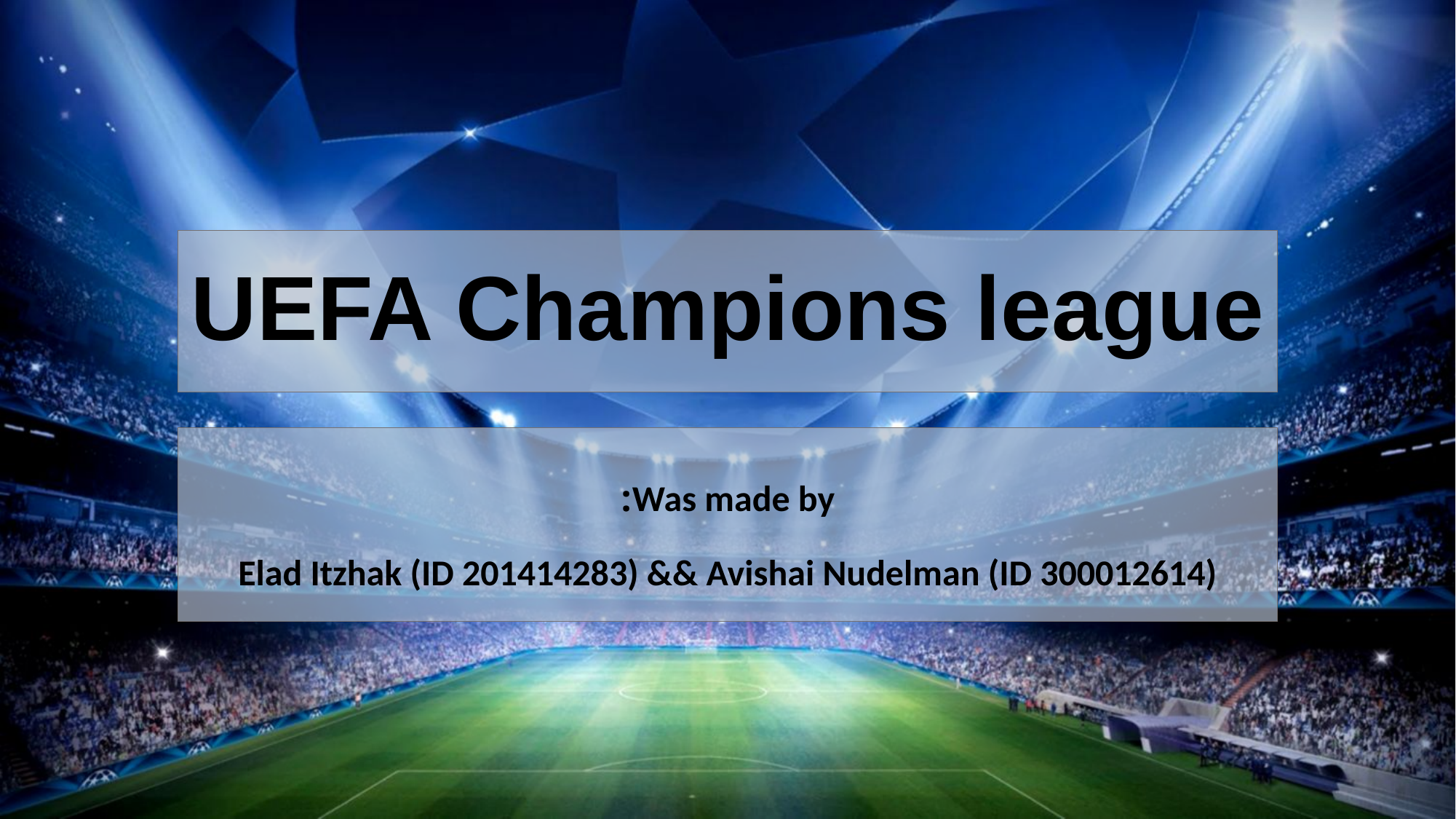

# UEFA Champions league
Was made by:
Elad Itzhak (ID 201414283) && Avishai Nudelman (ID 300012614)